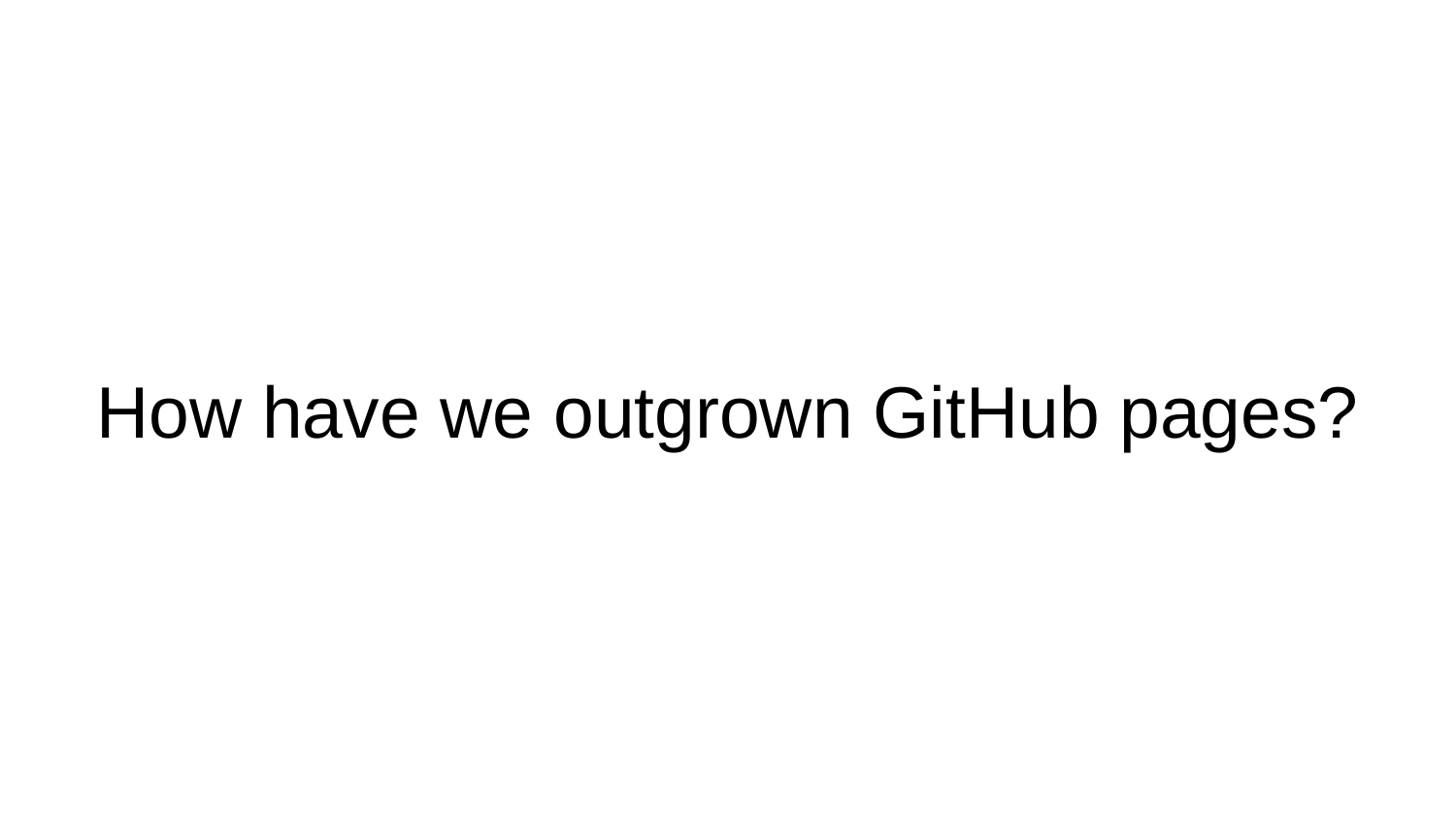

# How have we outgrown GitHub pages?